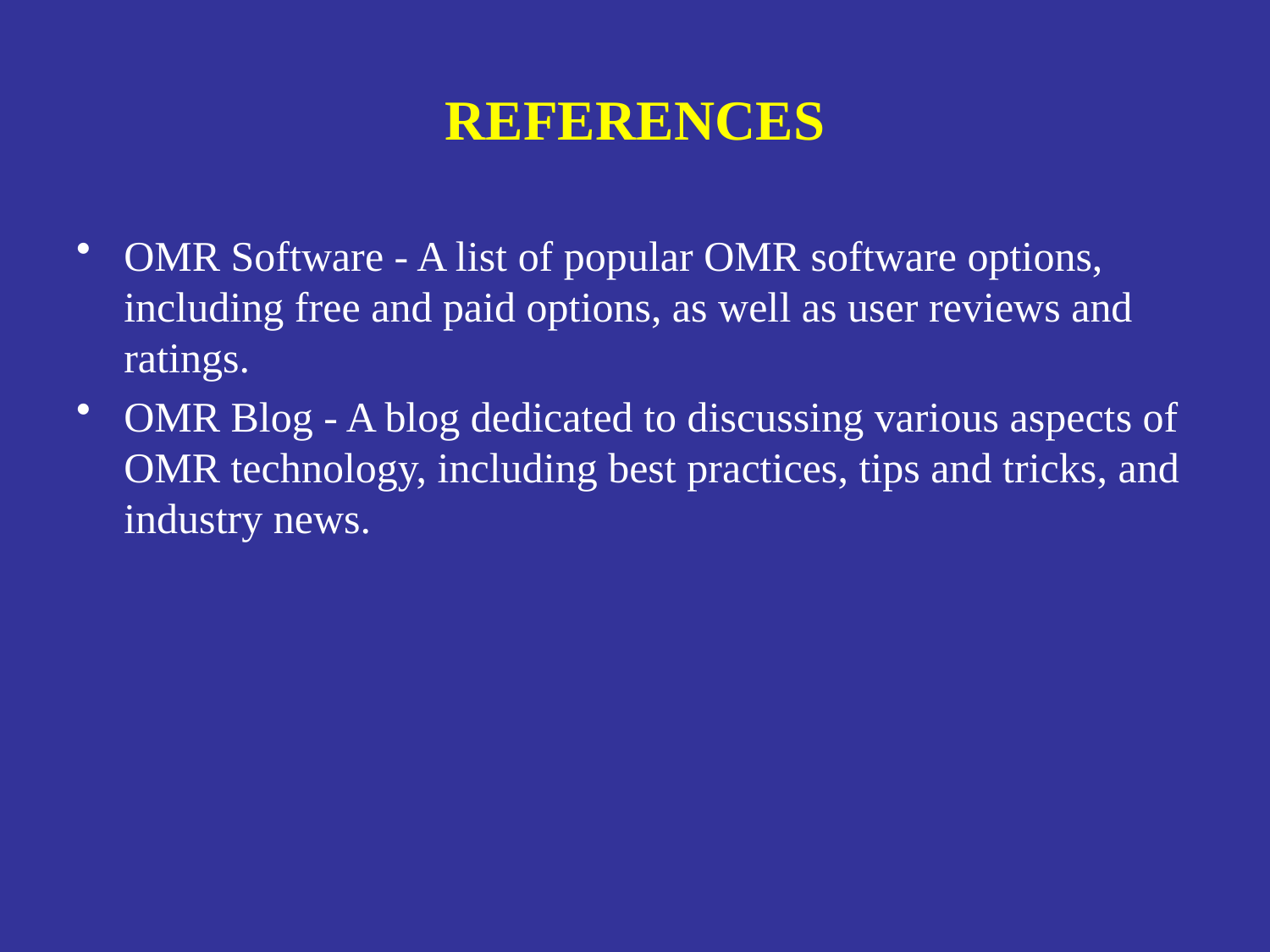

# REFERENCES
OMR Software - A list of popular OMR software options, including free and paid options, as well as user reviews and ratings.
OMR Blog - A blog dedicated to discussing various aspects of OMR technology, including best practices, tips and tricks, and industry news.